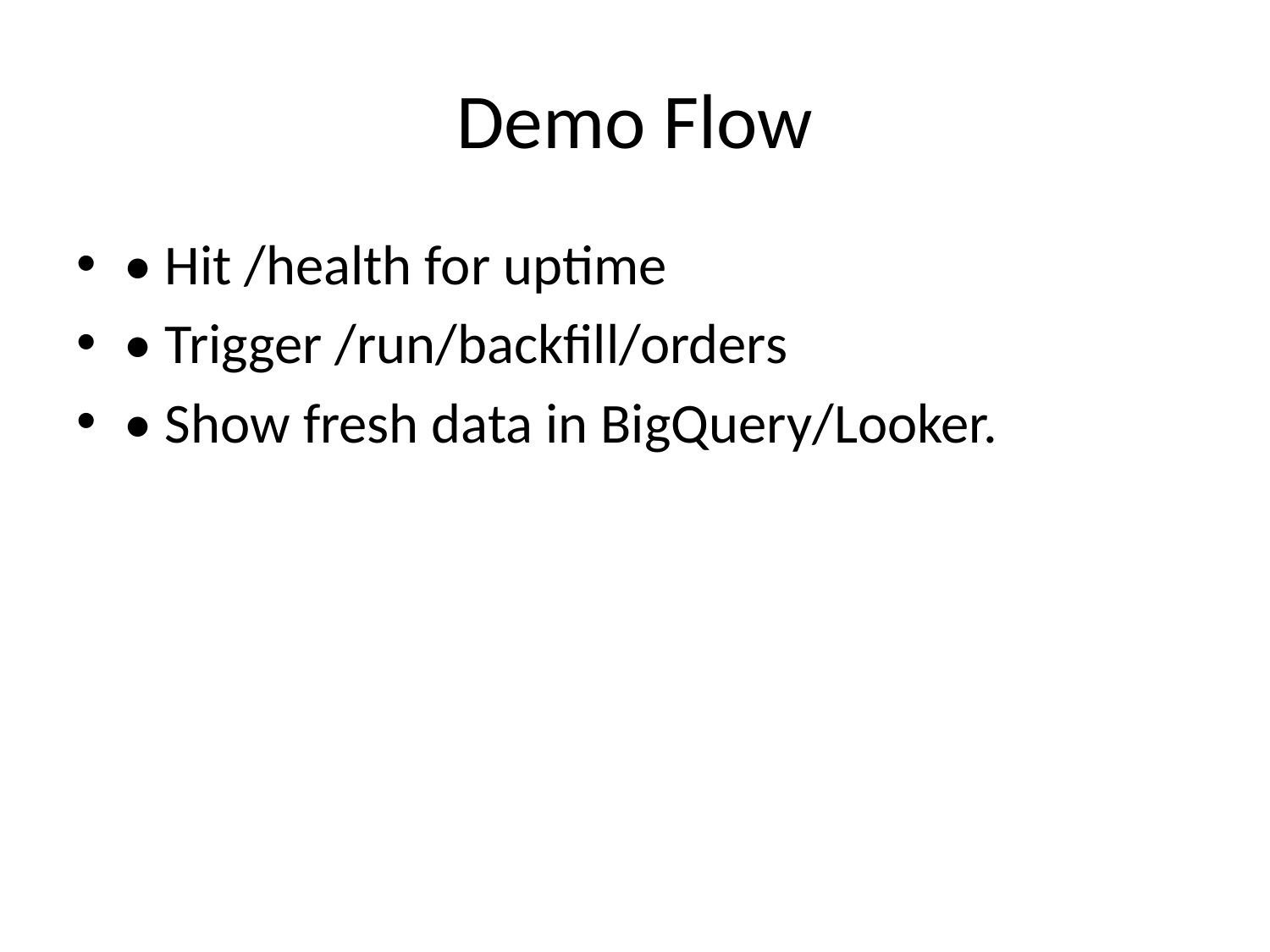

# Demo Flow
• Hit /health for uptime
• Trigger /run/backfill/orders
• Show fresh data in BigQuery/Looker.